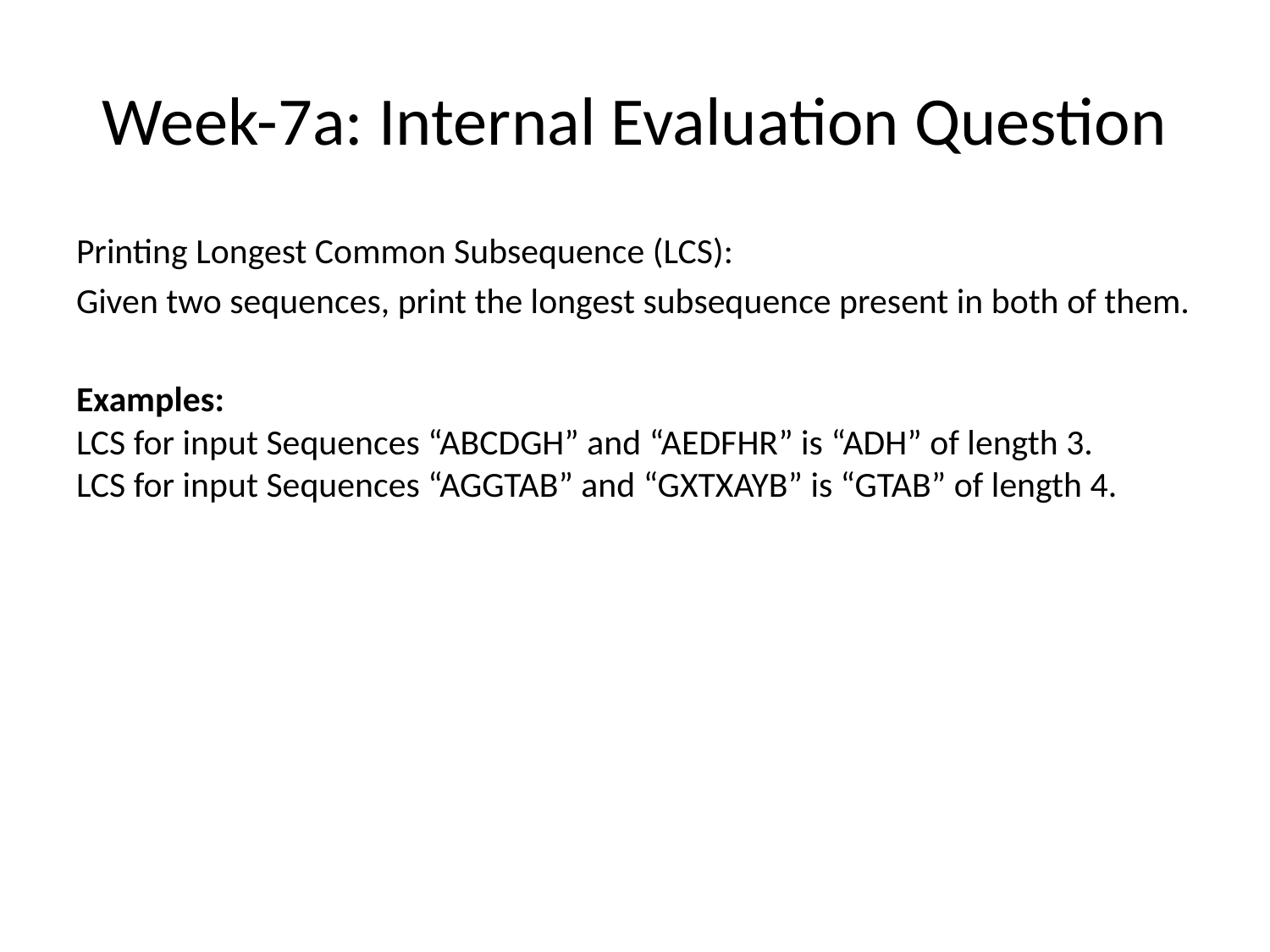

# Week-7a: Internal Evaluation Question
Printing Longest Common Subsequence (LCS):
Given two sequences, print the longest subsequence present in both of them.

Examples:
LCS for input Sequences “ABCDGH” and “AEDFHR” is “ADH” of length 3.
LCS for input Sequences “AGGTAB” and “GXTXAYB” is “GTAB” of length 4.